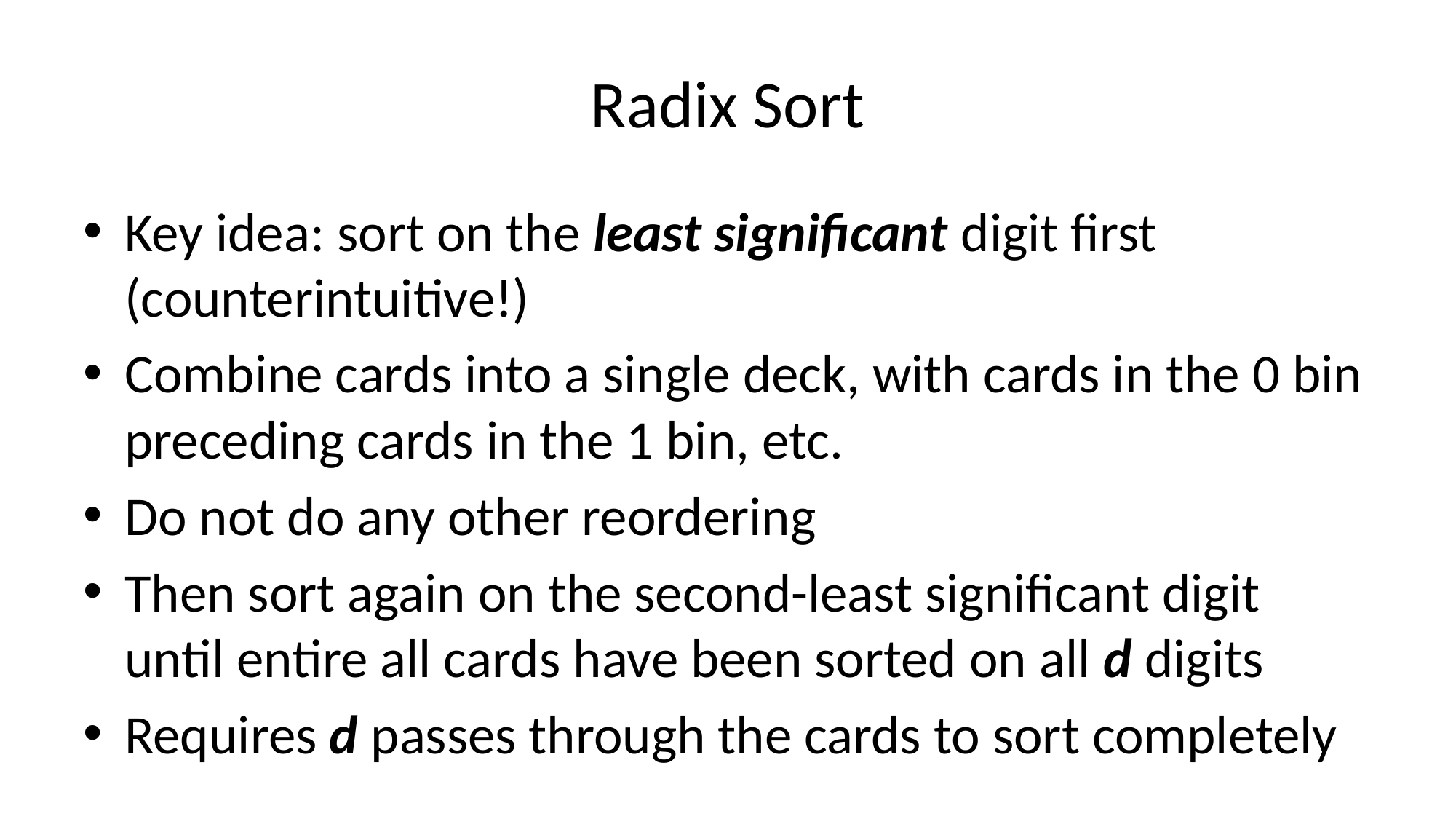

# Radix Sort
Key idea: sort on the least significant digit first (counterintuitive!)
Combine cards into a single deck, with cards in the 0 bin preceding cards in the 1 bin, etc.
Do not do any other reordering
Then sort again on the second-least significant digit until entire all cards have been sorted on all d digits
Requires d passes through the cards to sort completely